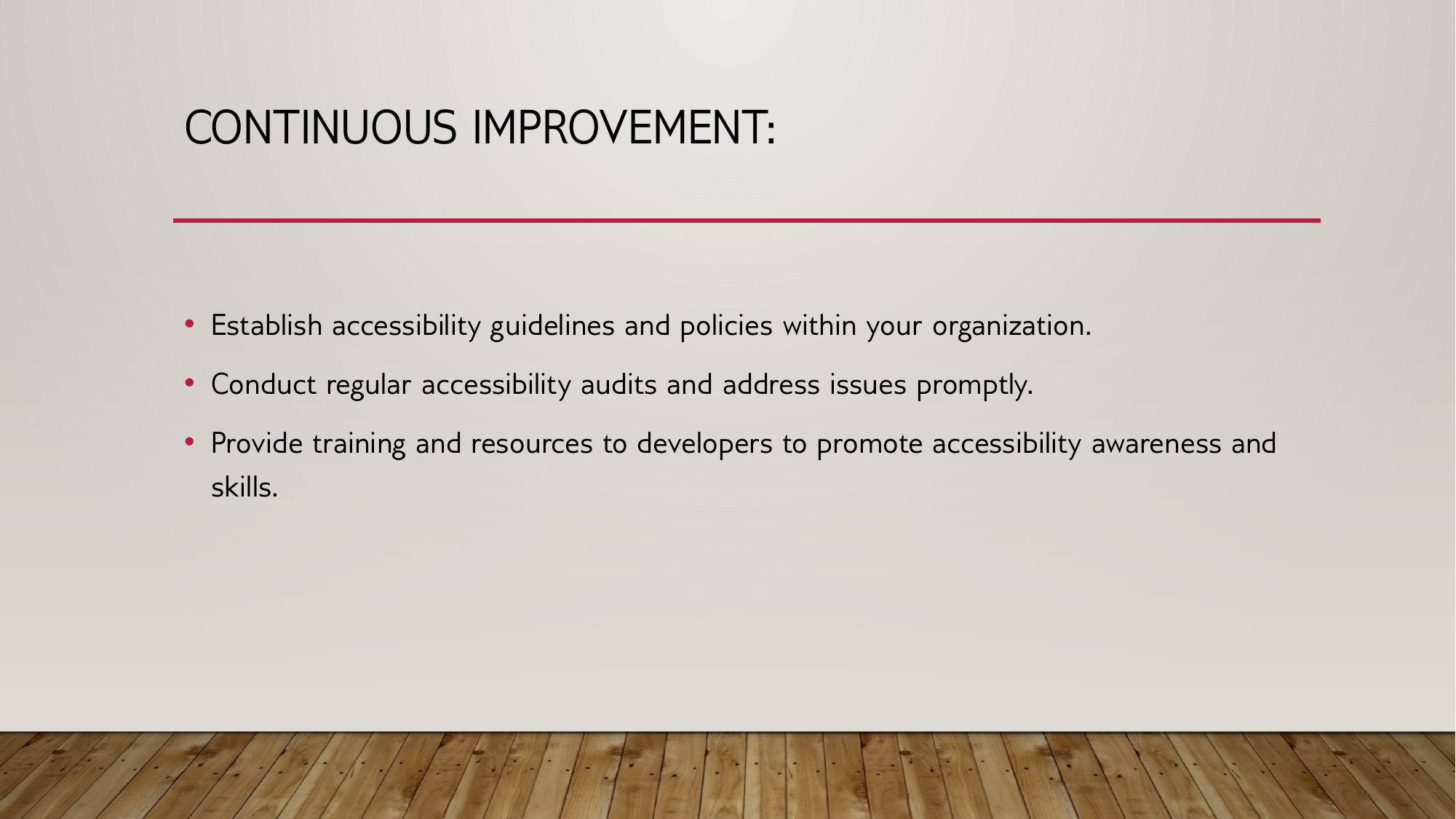

# Continuous Improvement:

Establish accessibility guidelines and policies within your organization.
Conduct regular accessibility audits and address issues promptly.
Provide training and resources to developers to promote accessibility awareness and skills.